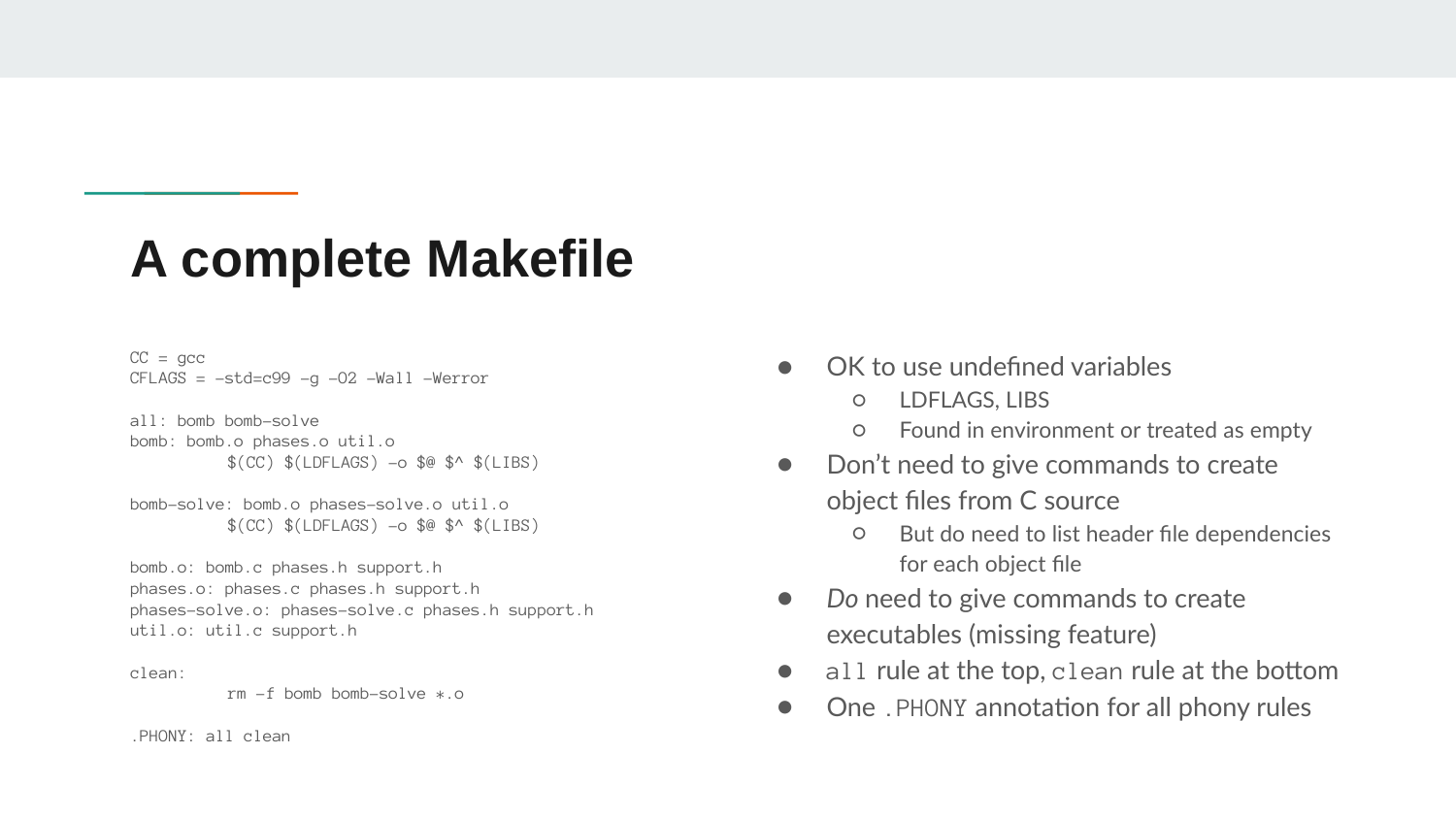

# A complete Makefile
CC = gcc
CFLAGS = -std=c99 -g -O2 -Wall -Werror

all: bomb bomb-solve
bomb: bomb.o phases.o util.o
	$(CC) $(LDFLAGS) -o $@ $^ $(LIBS)

bomb-solve: bomb.o phases-solve.o util.o
	$(CC) $(LDFLAGS) -o $@ $^ $(LIBS)

bomb.o: bomb.c phases.h support.h
phases.o: phases.c phases.h support.h
phases-solve.o: phases-solve.c phases.h support.h
util.o: util.c support.h

clean:
	rm -f bomb bomb-solve *.o

.PHONY: all clean
OK to use undefined variables
LDFLAGS, LIBS
Found in environment or treated as empty
Don’t need to give commands to create object files from C source
But do need to list header file dependencies for each object file
Do need to give commands to create executables (missing feature)
all rule at the top, clean rule at the bottom
One .PHONY annotation for all phony rules